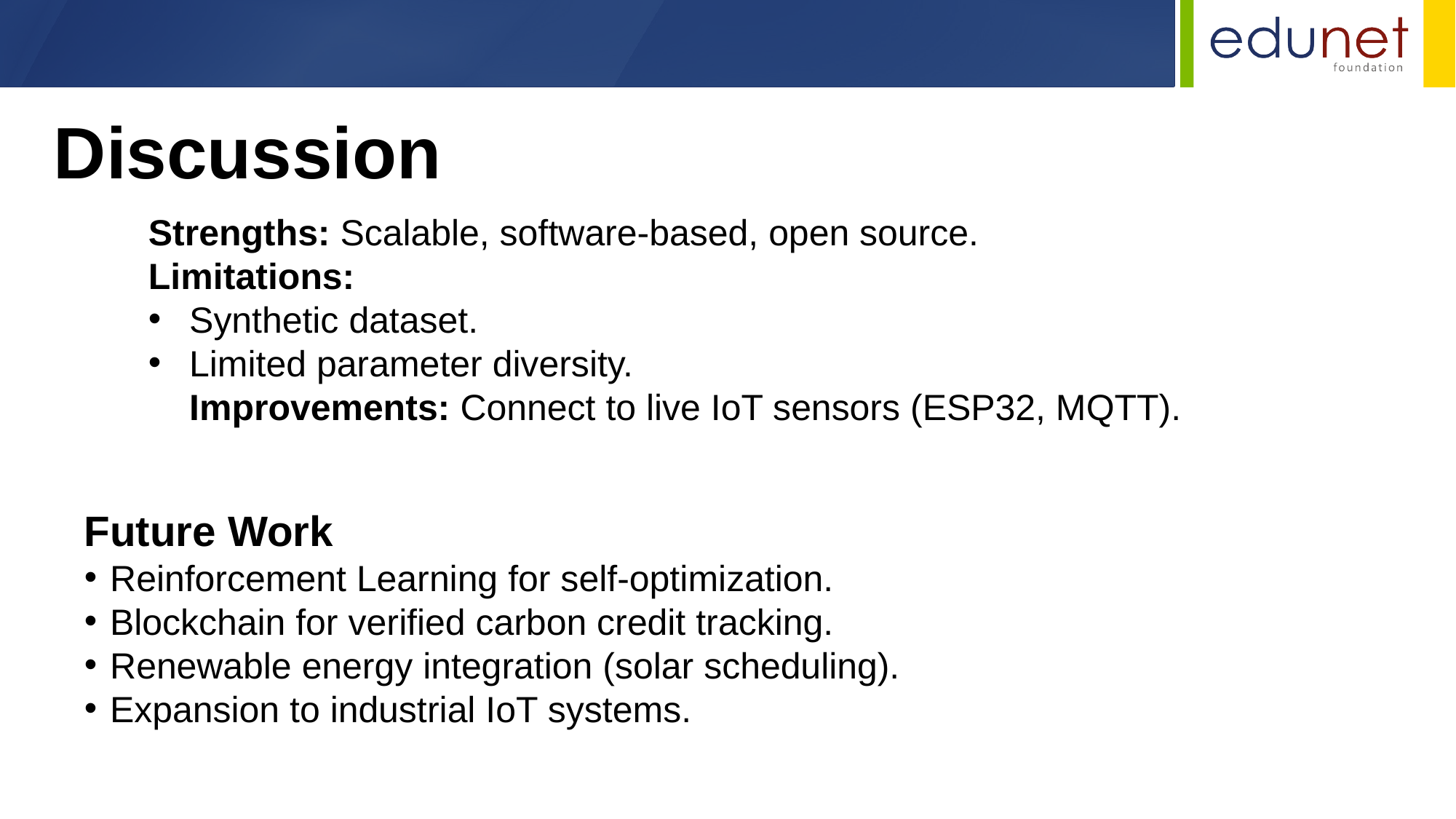

Discussion
Strengths: Scalable, software-based, open source.
Limitations:
Synthetic dataset.
Limited parameter diversity.
Improvements: Connect to live IoT sensors (ESP32, MQTT).

Future Work
Reinforcement Learning for self-optimization.
Blockchain for verified carbon credit tracking.
Renewable energy integration (solar scheduling).
Expansion to industrial IoT systems.